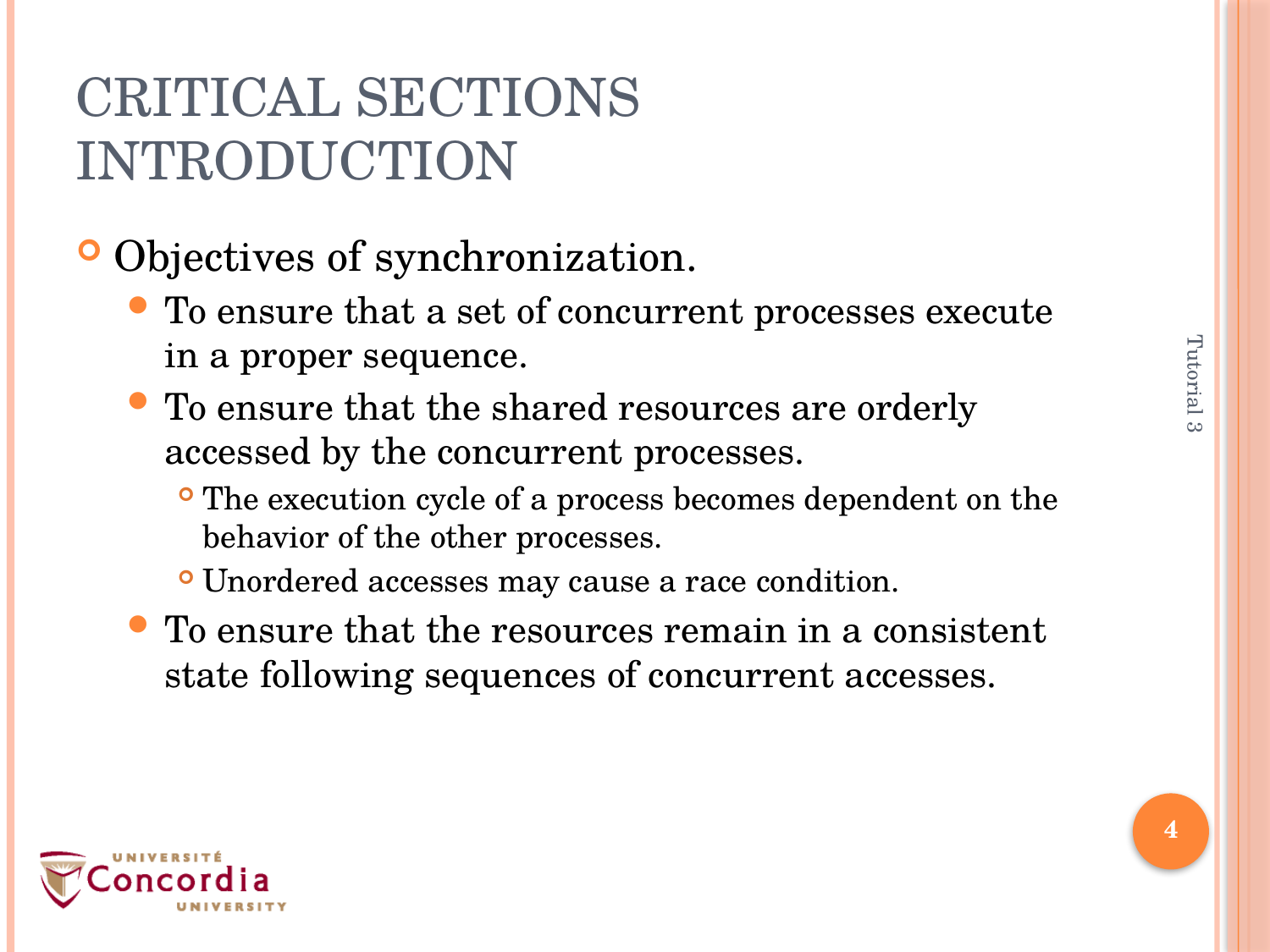

# Critical sections Introduction
Objectives of synchronization.
To ensure that a set of concurrent processes execute in a proper sequence.
To ensure that the shared resources are orderly accessed by the concurrent processes.
The execution cycle of a process becomes dependent on the behavior of the other processes.
Unordered accesses may cause a race condition.
To ensure that the resources remain in a consistent state following sequences of concurrent accesses.

Tutorial 3
4